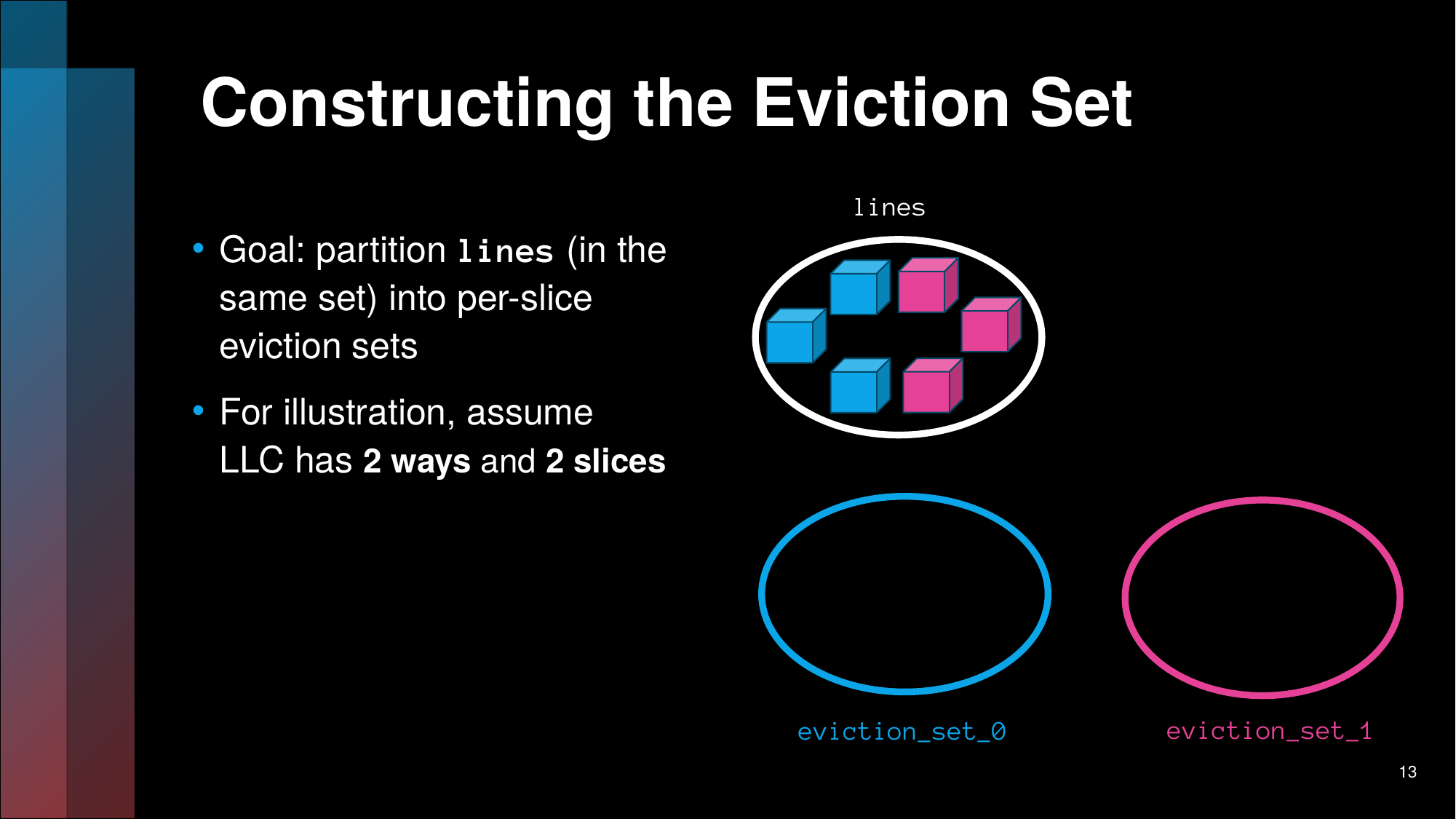

# Constructing the Eviction Set
lines
Goal: partition lines (in the same set) into per-slice eviction sets
For illustration, assume LLC has 2 ways and 2 slices

eviction_set_1
eviction_set_0
13